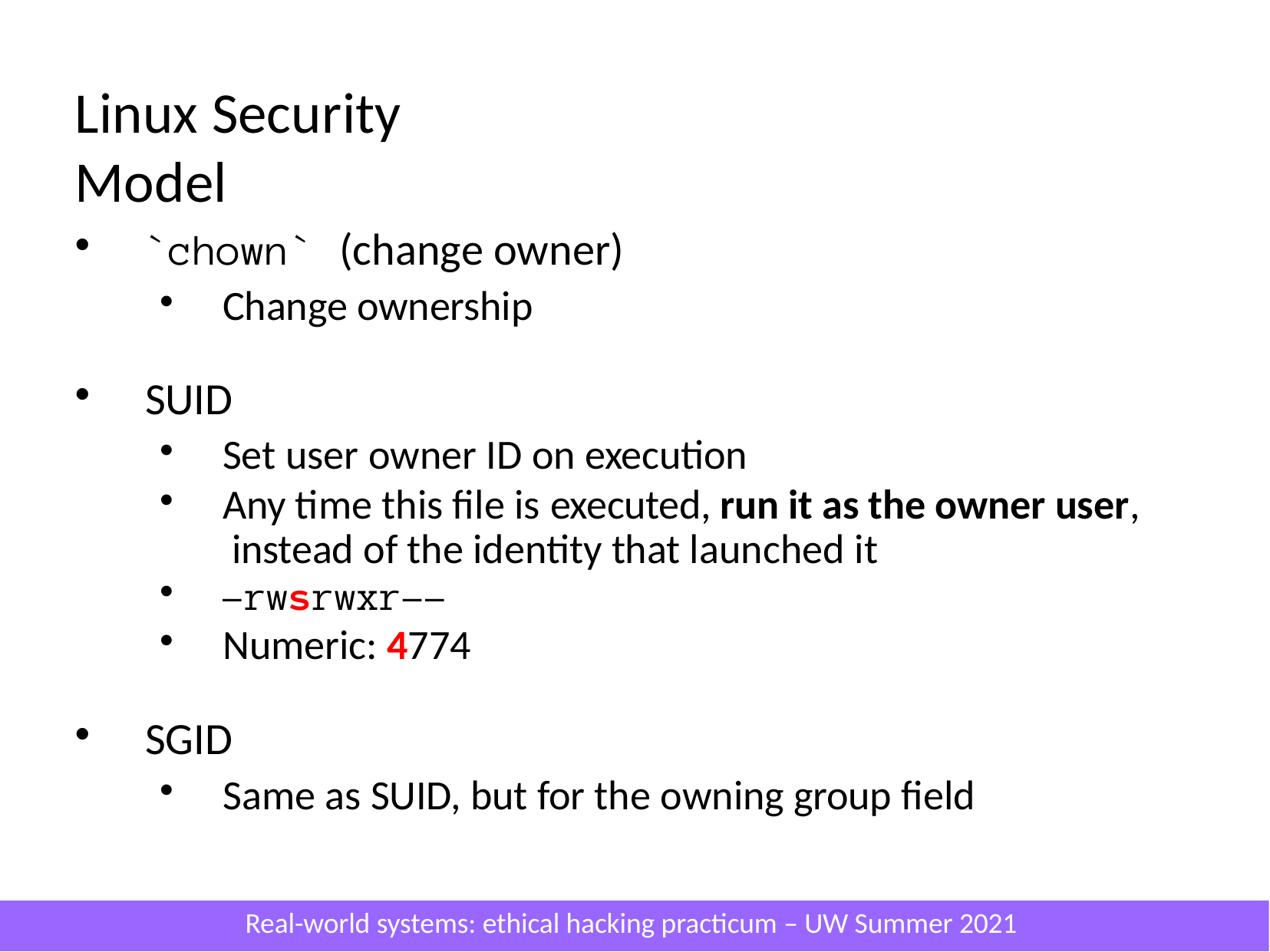

# Linux Security Model
`chown` (change owner)
Change ownership

SUID
Set user owner ID on execution
Any time this file is executed, run it as the owner user,  instead of the identity that launched it
-rwsrwxr--
Numeric: 4774

SGID
Same as SUID, but for the owning group field
Real-world systems: ethical hacking practicum – UW Summer 2021